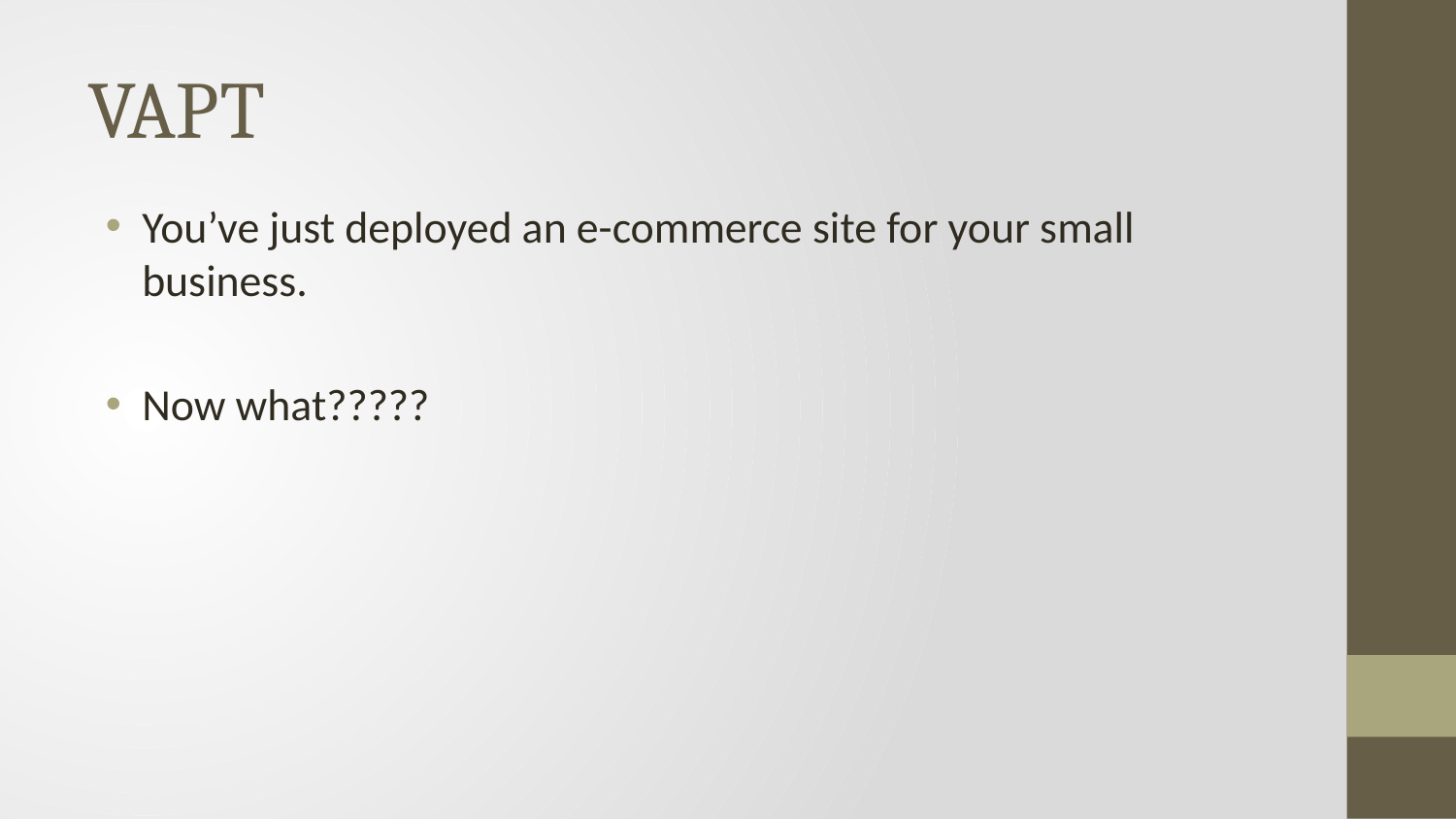

# VAPT
You’ve just deployed an e-commerce site for your small business.

Now what?????